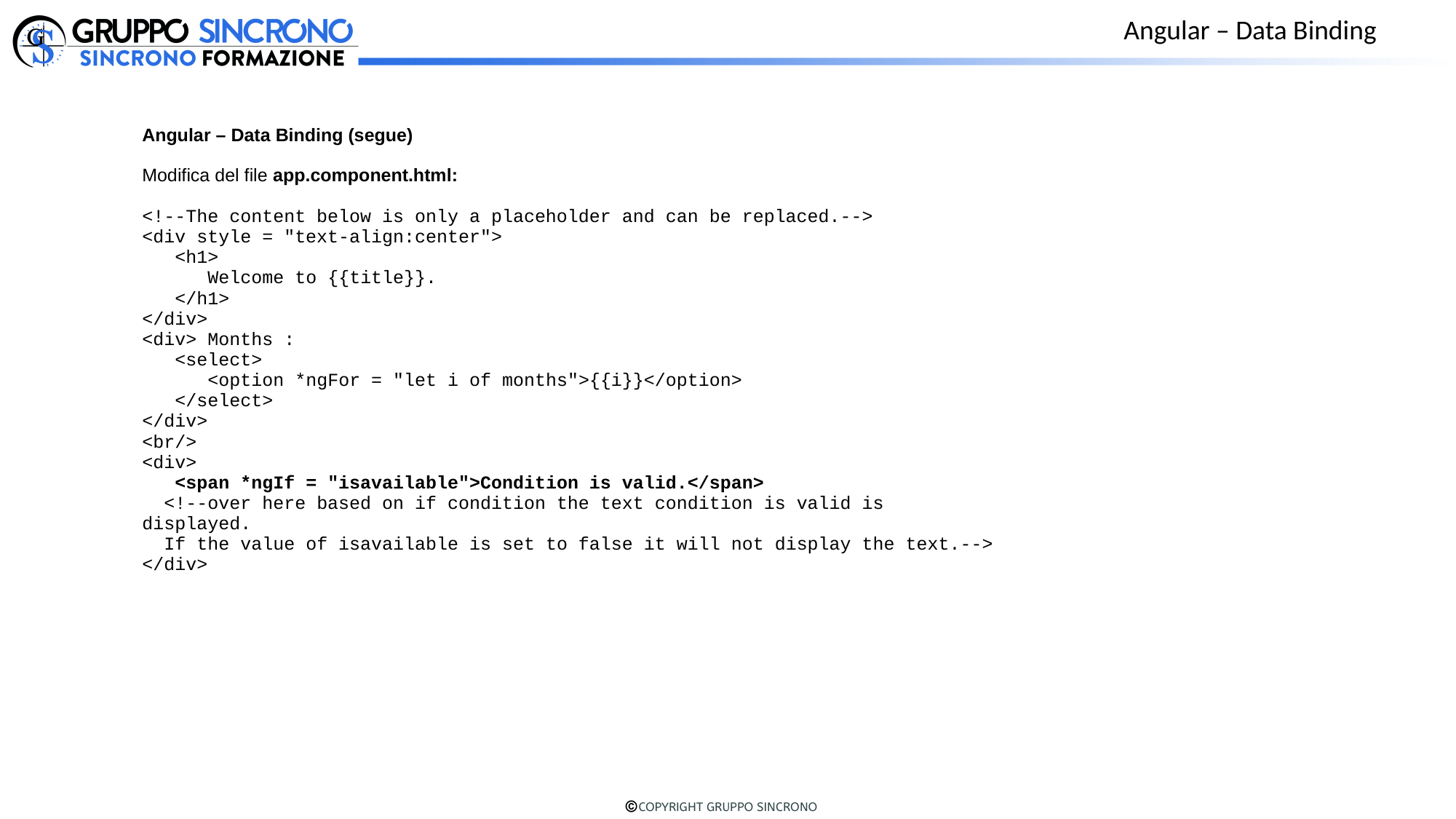

Angular – Data Binding
Angular – Data Binding (segue)

Modifica del file app.component.html:

<!--The content below is only a placeholder and can be replaced.-->
<div style = "text-align:center">
   <h1>
      Welcome to {{title}}.
   </h1>
</div>
<div> Months :
   <select>
      <option *ngFor = "let i of months">{{i}}</option>
   </select>
</div>
<br/>
<div>
   <span *ngIf = "isavailable">Condition is valid.</span>
  <!--over here based on if condition the text condition is valid is displayed.
  If the value of isavailable is set to false it will not display the text.-->
</div>